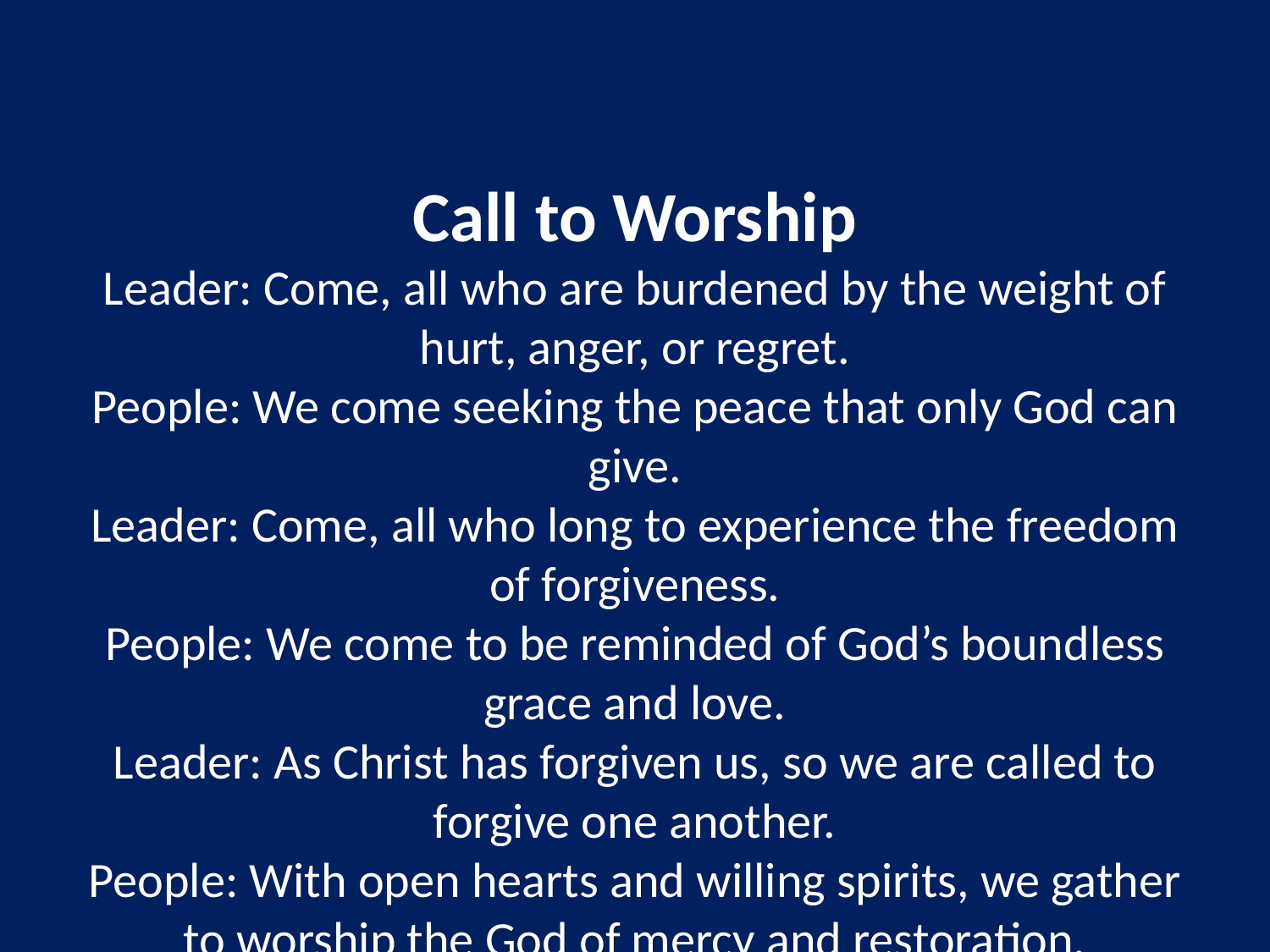

Call to Worship
Leader: Come, all who are burdened by the weight of hurt, anger, or regret.
People: We come seeking the peace that only God can give.
Leader: Come, all who long to experience the freedom of forgiveness.
People: We come to be reminded of God’s boundless grace and love.
Leader: As Christ has forgiven us, so we are called to forgive one another.
People: With open hearts and willing spirits, we gather to worship the God of mercy and restoration.
Leader: Let us lay down our burdens and lift our voices in praise.
All: For in Christ, we are forgiven, set free, and made whole. Amen.